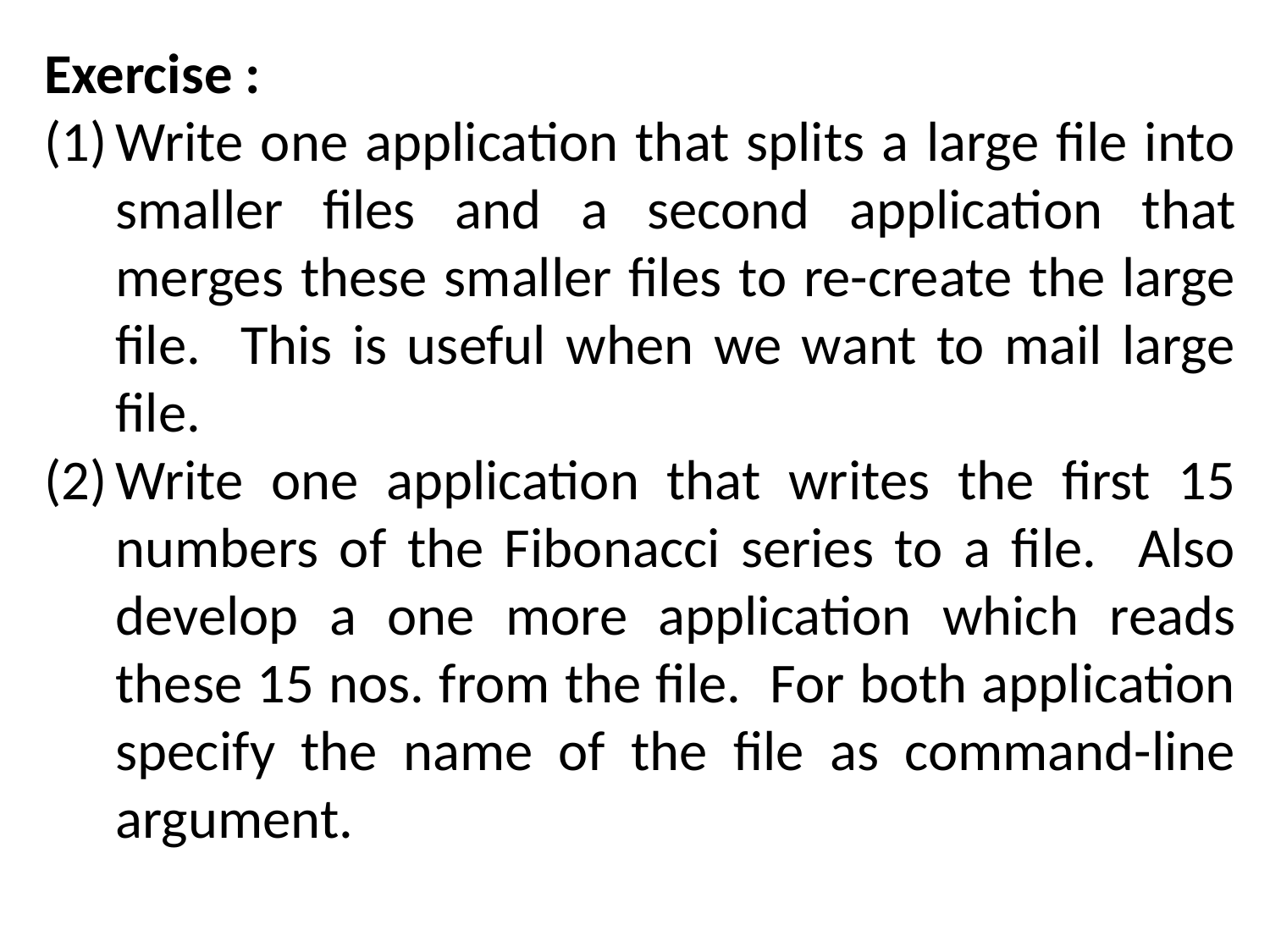

Exercise :
Write one application that splits a large file into smaller files and a second application that merges these smaller files to re-create the large file.  This is useful when we want to mail large file.
Write one application that writes the first 15 numbers of the Fibonacci series to a file.  Also develop a one more application which reads these 15 nos. from the file.  For both application specify the name of the file as command-line argument.